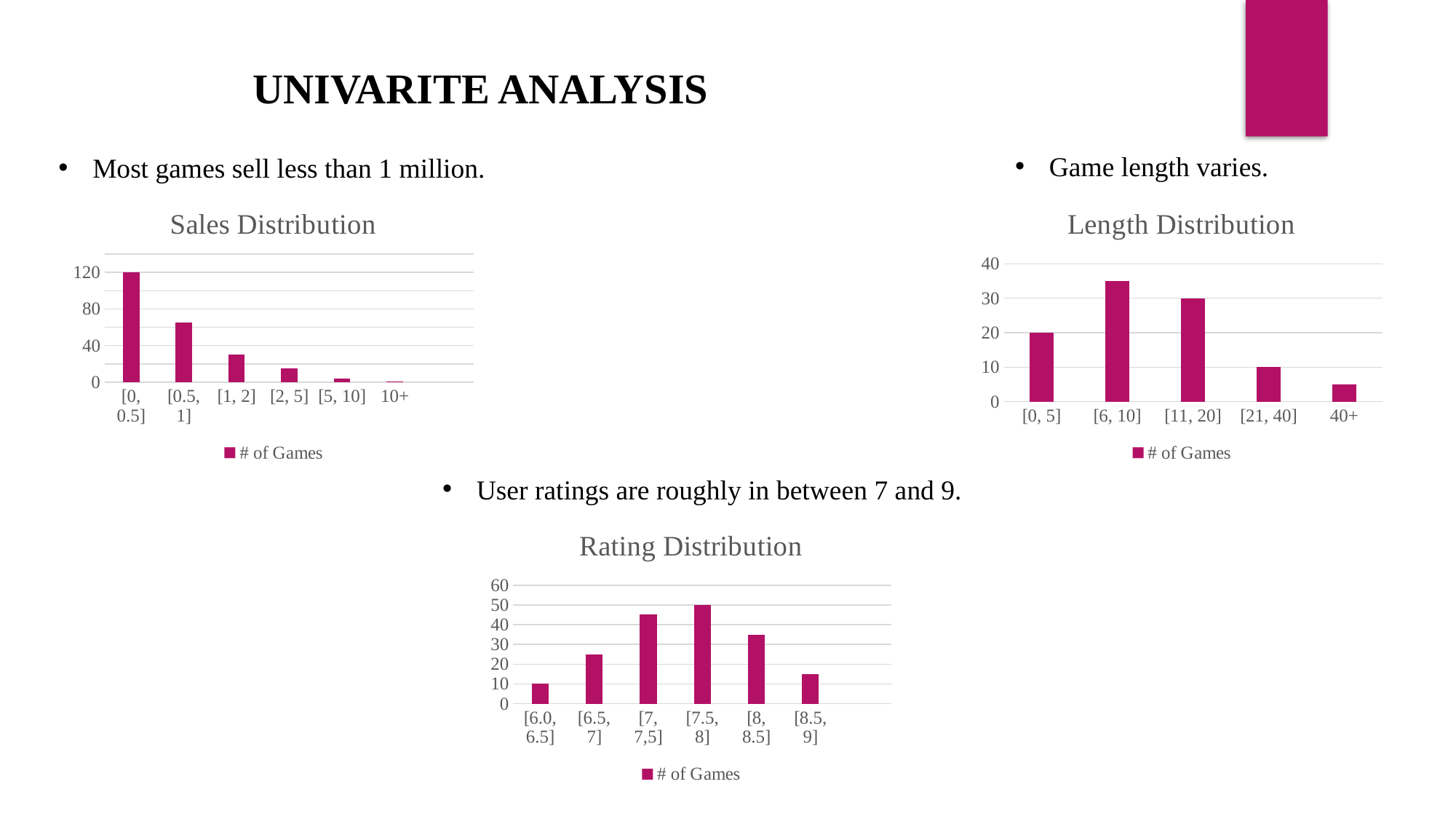

Game length varies.
UNIVARITE ANALYSIS
Most games sell less than 1 million.

### Chart: Sales Distribution

| Category | # of Games |
|---|---|
| [0, 0.5] | 120.0 |
| [0.5, 1] | 65.0 |
| [1, 2] | 30.0 |
| [2, 5] | 15.0 |
| [5, 10] | 4.0 |
| 10+ | 1.0 |

### Chart: Length Distribution

| Category | # of Games |
|---|---|
| [0, 5] | 20.0 |
| [6, 10] | 35.0 |
| [11, 20] | 30.0 |
| [21, 40] | 10.0 |
| 40+ | 5.0 |
User ratings are roughly in between 7 and 9.

### Chart: Rating Distribution

| Category | # of Games |
|---|---|
| [6.0, 6.5] | 10.0 |
| [6.5, 7] | 25.0 |
| [7, 7,5] | 45.0 |
| [7.5, 8] | 50.0 |
| [8, 8.5] | 35.0 |
| [8.5, 9] | 15.0 |